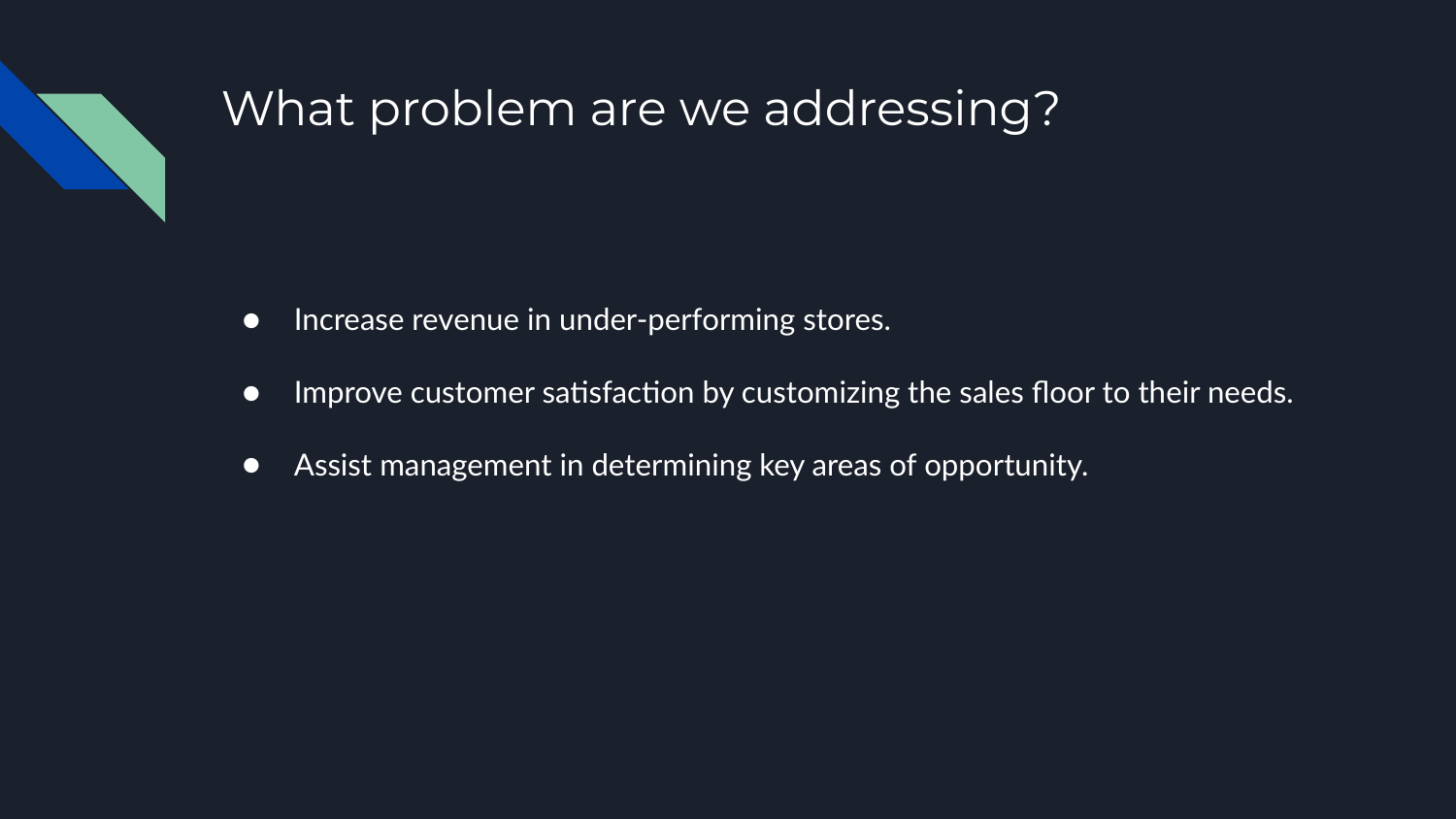

# What problem are we addressing?
Increase revenue in under-performing stores.
Improve customer satisfaction by customizing the sales floor to their needs.
Assist management in determining key areas of opportunity.